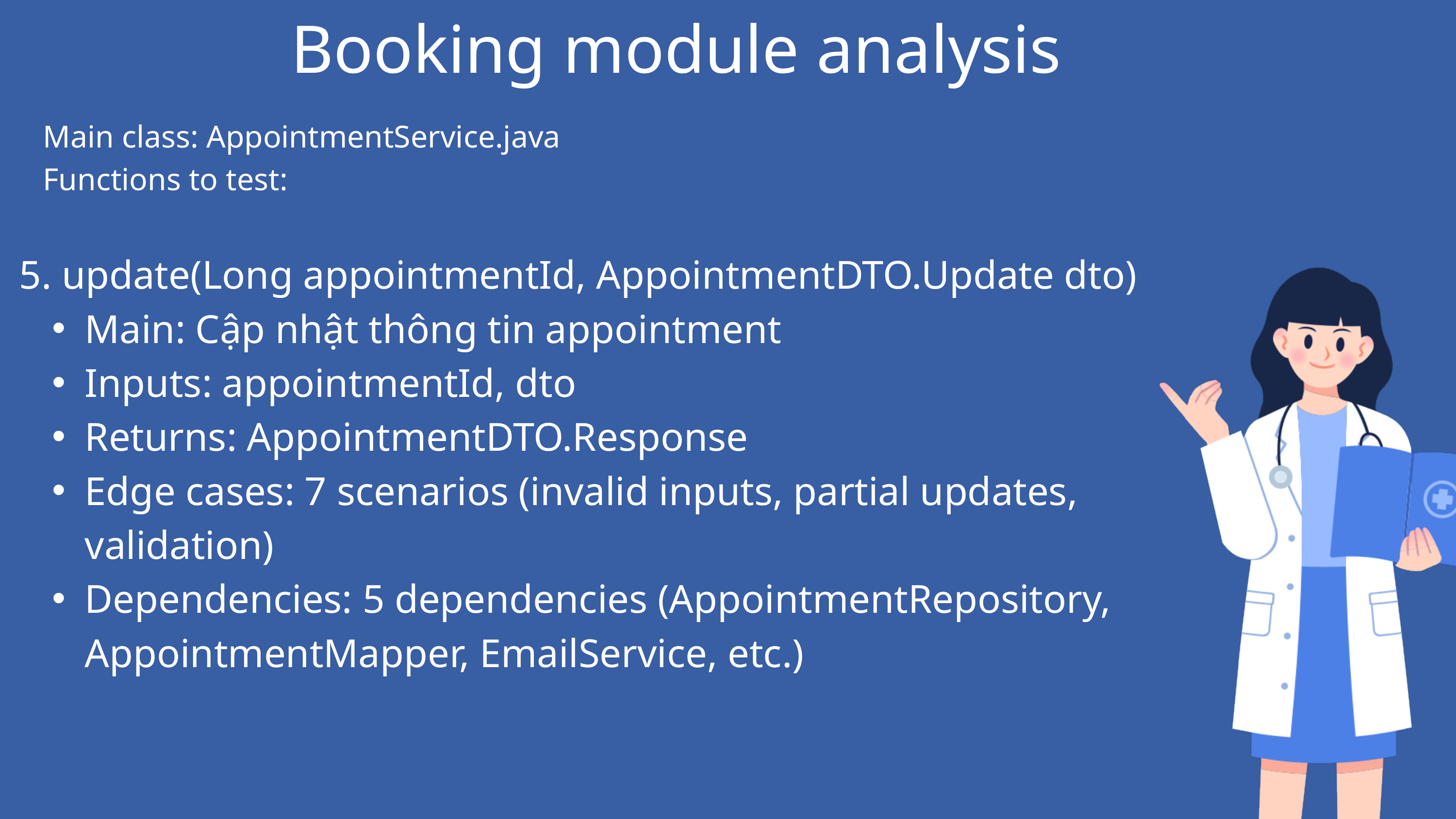

Booking module analysis
Main class: AppointmentService.java
Functions to test:

5. update(Long appointmentId, AppointmentDTO.Update dto)
Main: Cập nhật thông tin appointment
Inputs: appointmentId, dto
Returns: AppointmentDTO.Response
Edge cases: 7 scenarios (invalid inputs, partial updates, validation)
Dependencies: 5 dependencies (AppointmentRepository, AppointmentMapper, EmailService, etc.)